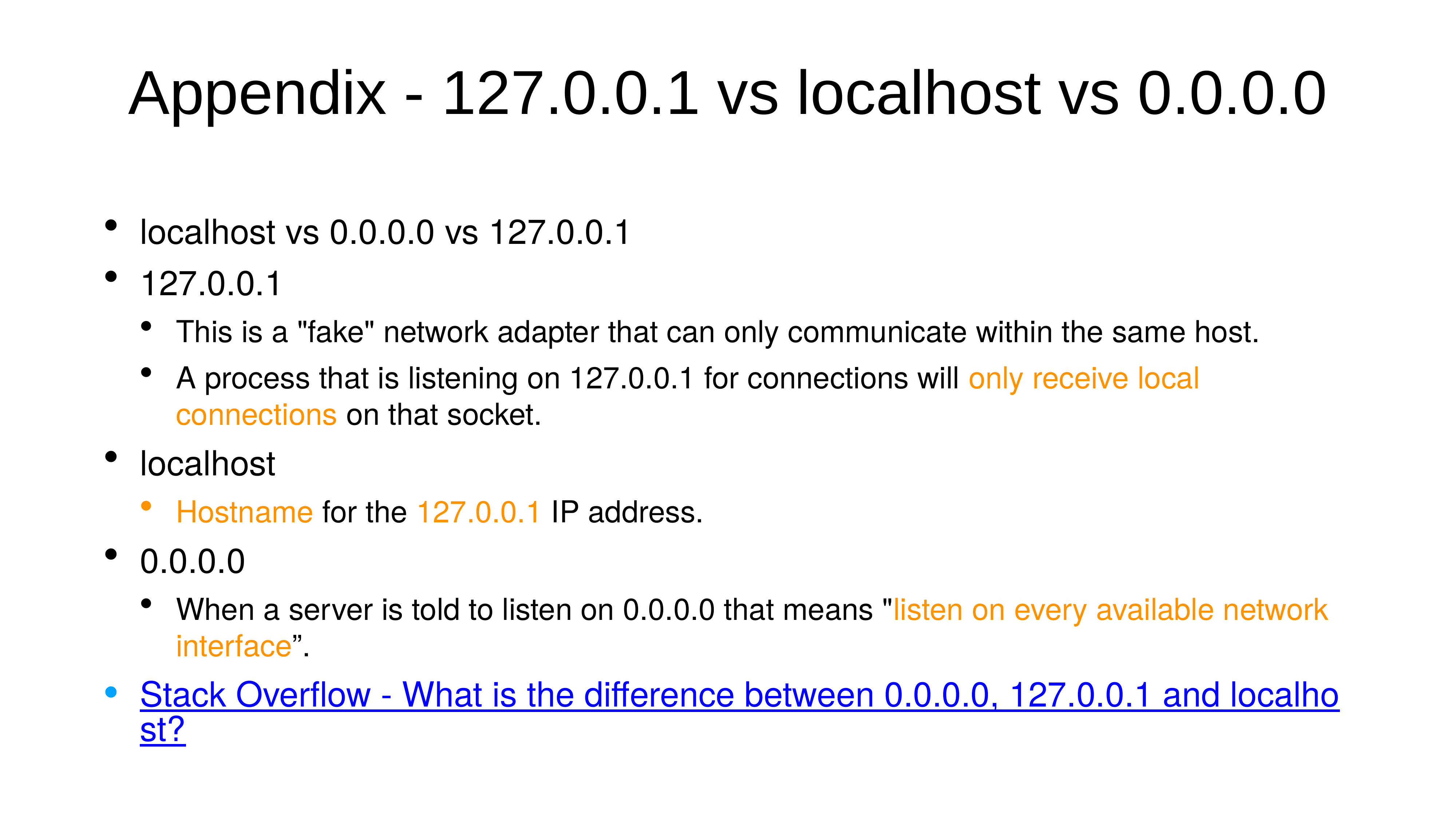

# Appendix - 127.0.0.1 vs localhost vs 0.0.0.0
localhost vs 0.0.0.0 vs 127.0.0.1
127.0.0.1
This is a "fake" network adapter that can only communicate within the same host.
A process that is listening on 127.0.0.1 for connections will only receive local connections on that socket.
localhost
Hostname for the 127.0.0.1 IP address.
0.0.0.0
When a server is told to listen on 0.0.0.0 that means "listen on every available network interface”.
Stack Overflow - What is the difference between 0.0.0.0, 127.0.0.1 and localhost?